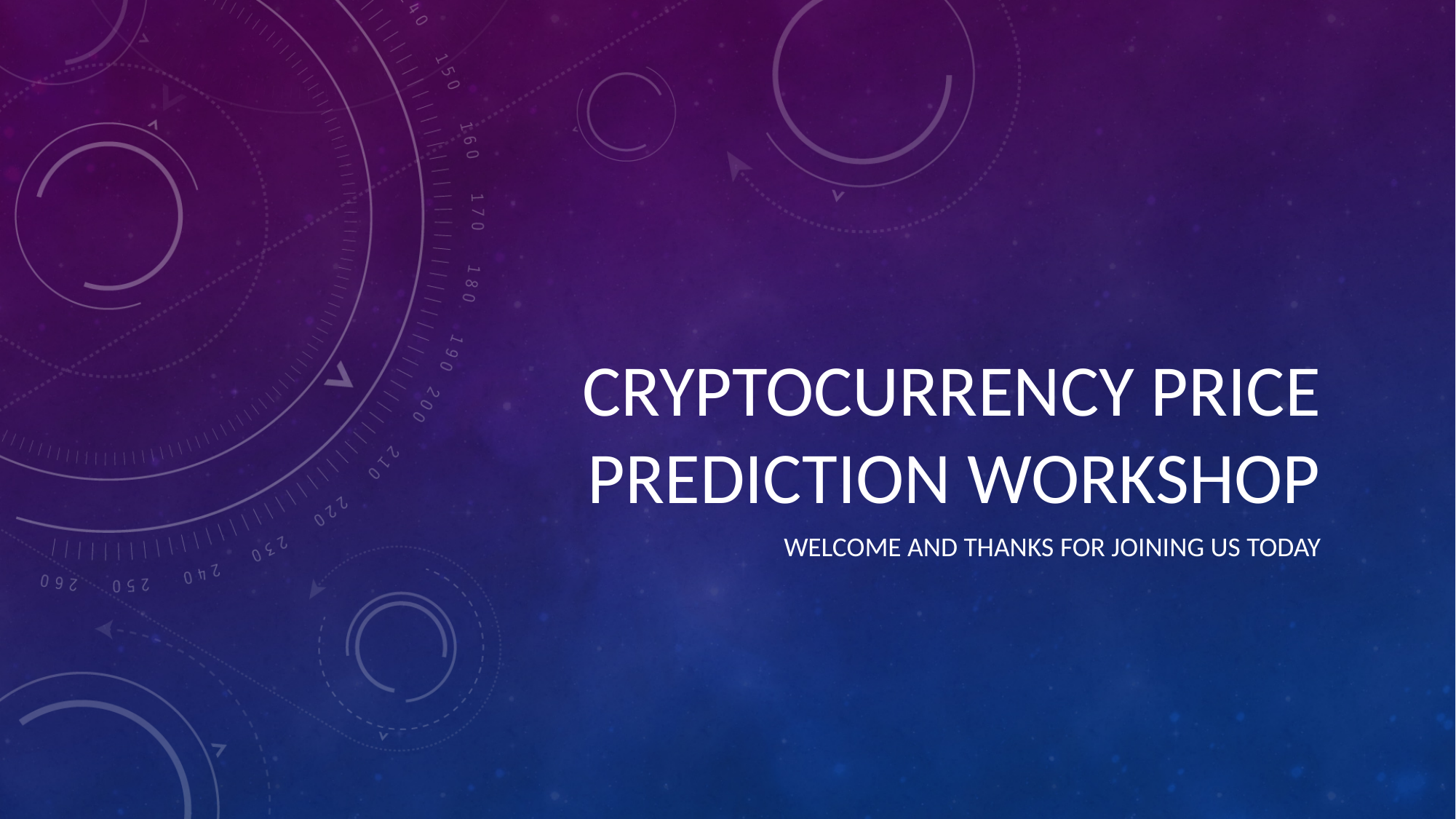

# CryptoCurrency price prediction workshop
Welcome and thanks for joining us today